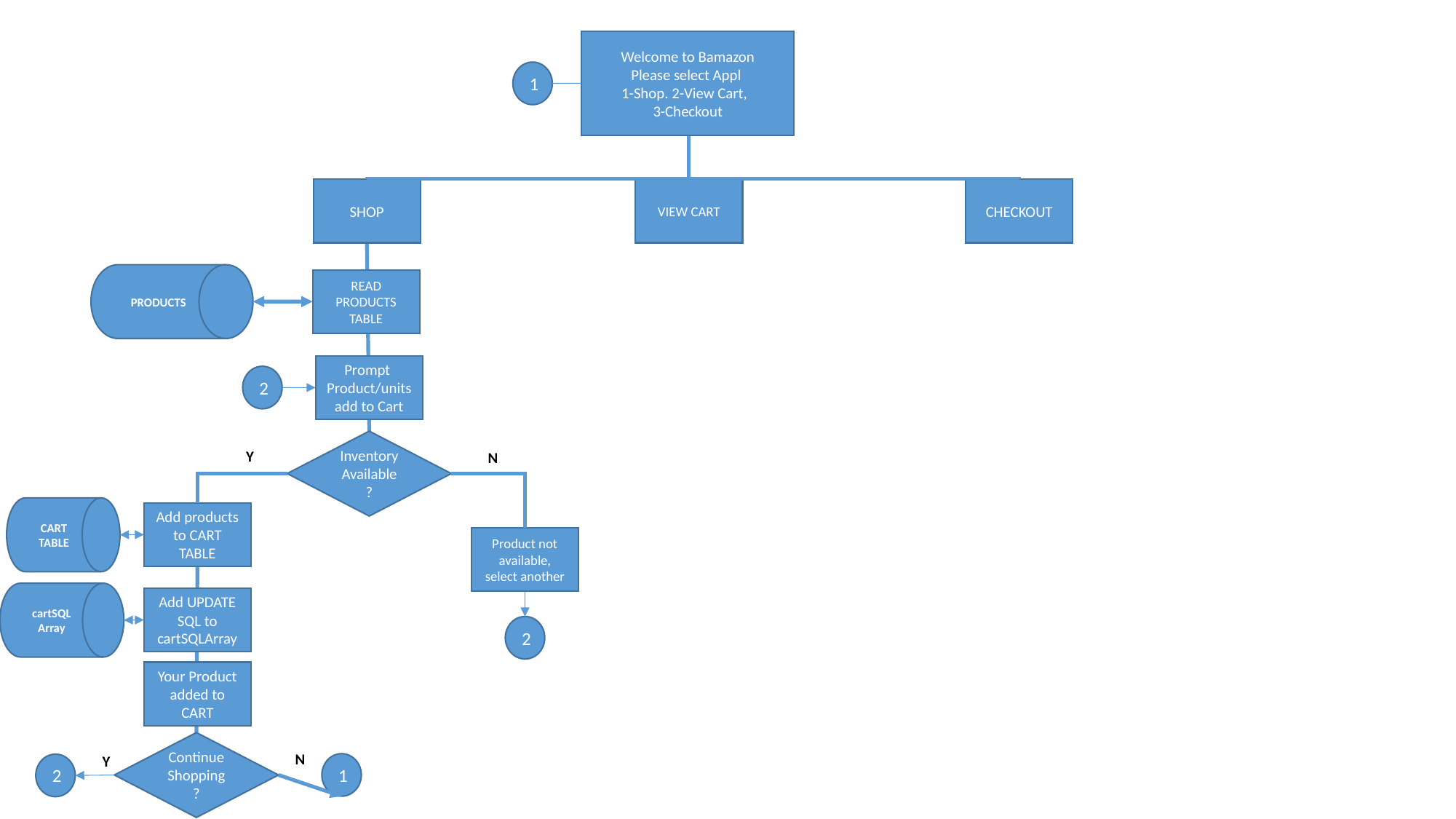

Welcome to Bamazon
Please select Appl
1-Shop. 2-View Cart,
3-Checkout
1
SHOP
VIEW CART
CHECKOUT
PRODUCTS
READ PRODUCTS TABLE
Prompt  Product/unitsadd to Cart
2
Inventory Available?
Y
N
CART TABLE
Add products to CART TABLE
Product not available, select another
cartSQL
Array
Add UPDATE SQL to cartSQLArray
2
Your Product added to CART
Continue Shopping?
N
Y
1
2